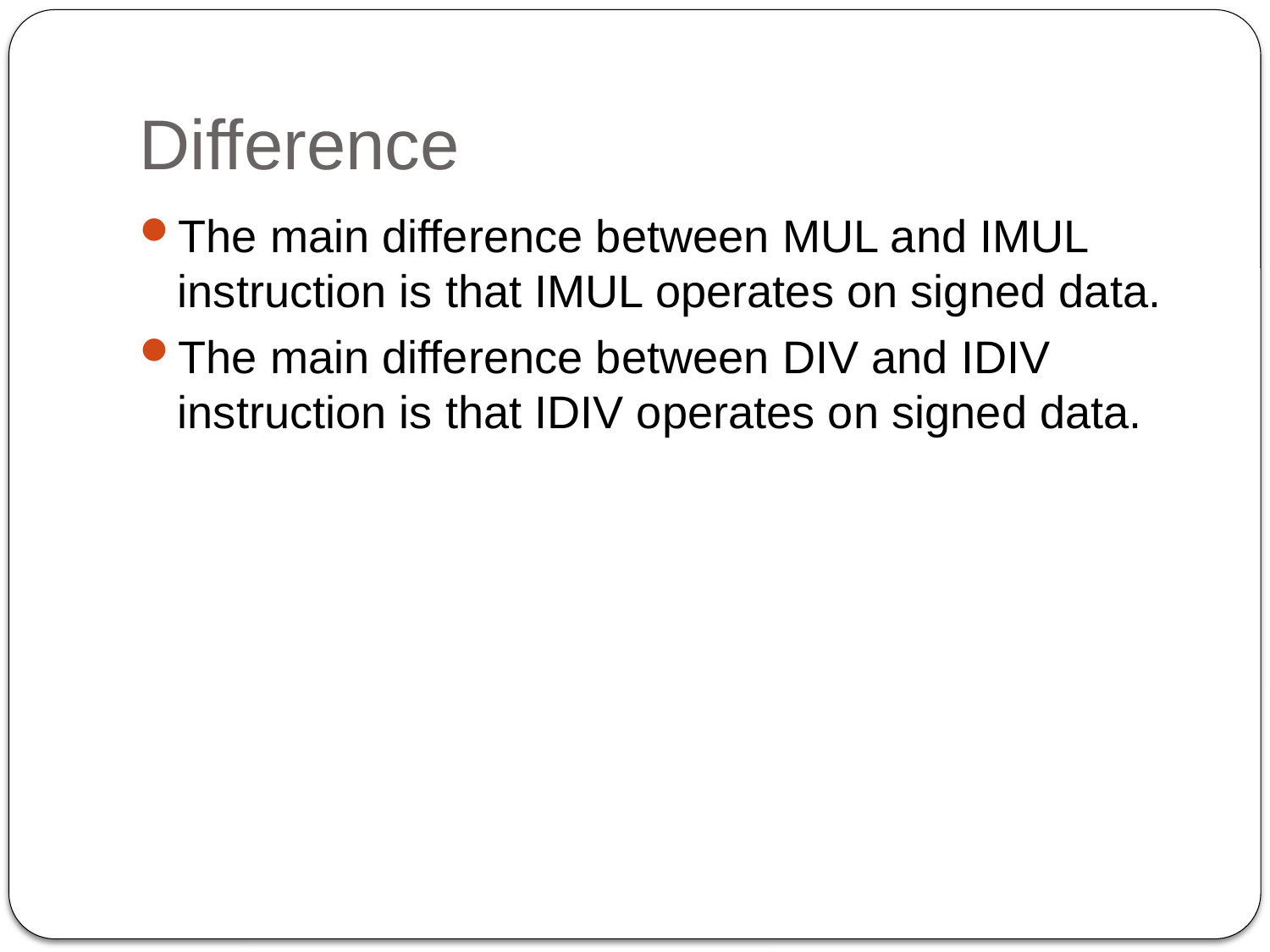

# Difference
The main difference between MUL and IMUL instruction is that IMUL operates on signed data.
The main difference between DIV and IDIV instruction is that IDIV operates on signed data.